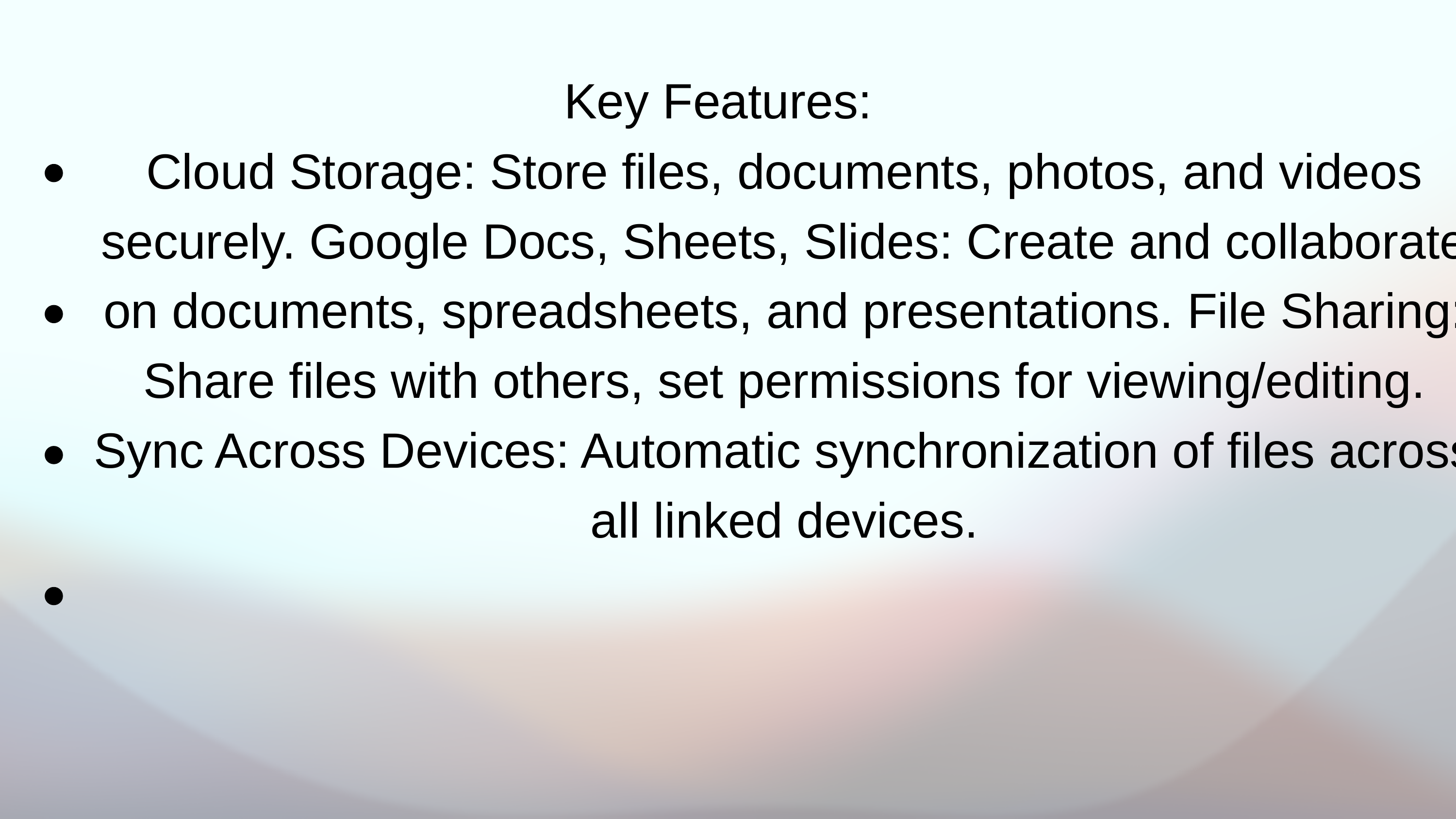

Key Features:
Cloud Storage: Store files, documents, photos, and videos securely. Google Docs, Sheets, Slides: Create and collaborate on documents, spreadsheets, and presentations. File Sharing: Share files with others, set permissions for viewing/editing. Sync Across Devices: Automatic synchronization of files across all linked devices.